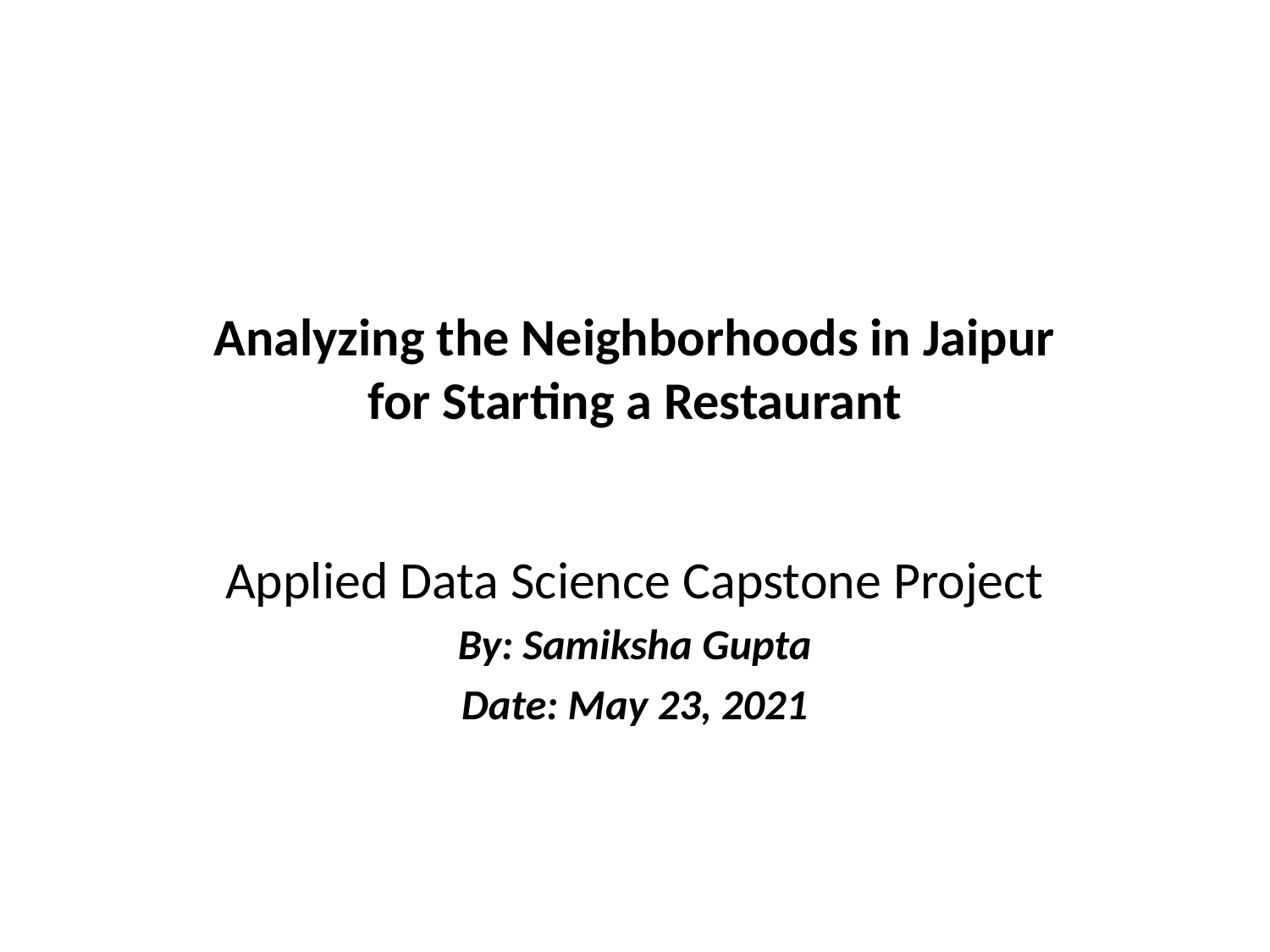

# Analyzing the Neighborhoods in Jaipur for Starting a Restaurant
Applied Data Science Capstone Project
By: Samiksha Gupta
Date: May 23, 2021